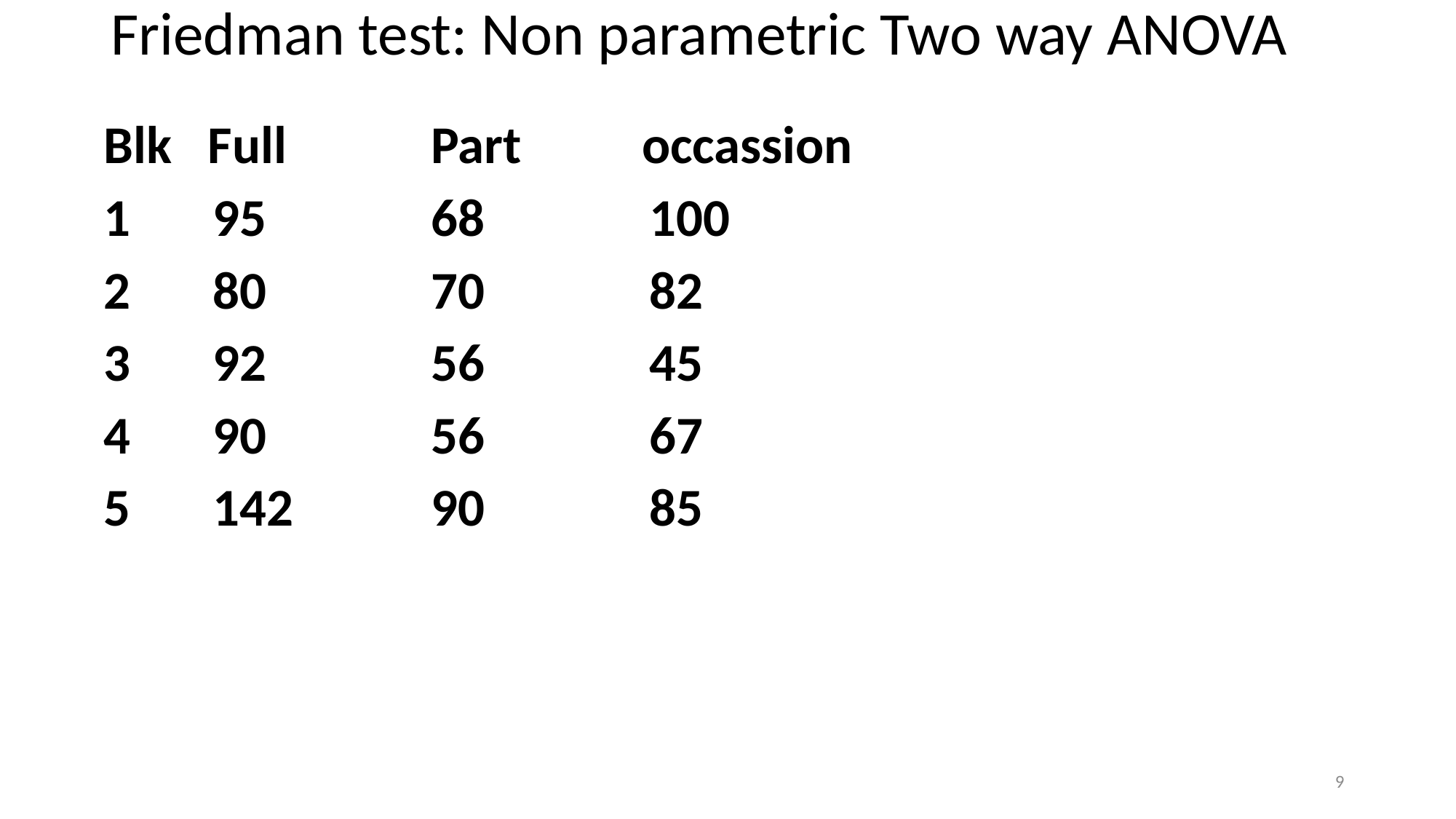

# Friedman test: Non parametric Two way ANOVA
Blk   Full      	Part          occassion
1	95     	68  		100
2	80     	70  		82
3	92    		56  		45
4	90   		56         	67
5	142  		90		85

9